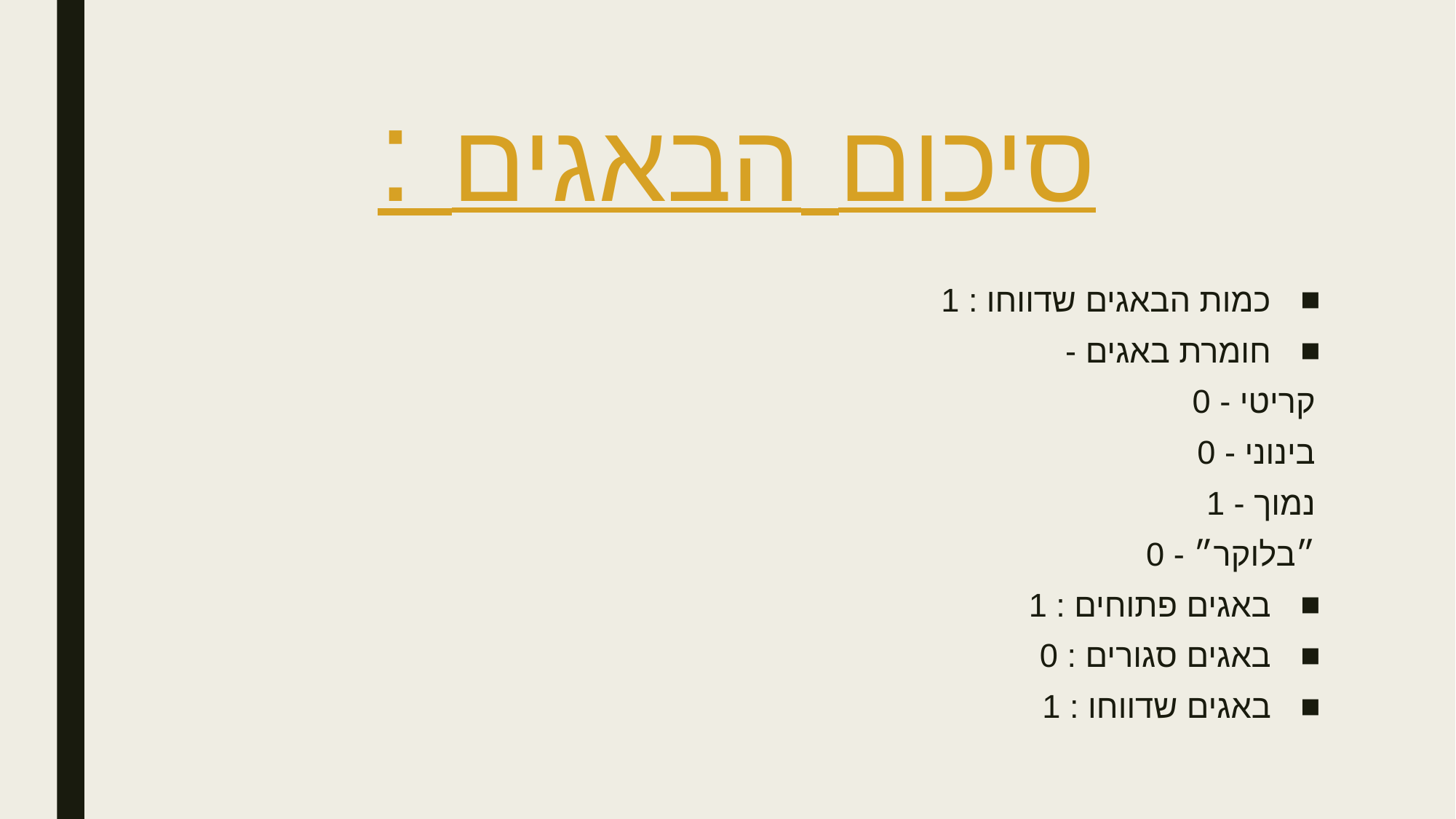

# סיכום הבאגים :
כמות הבאגים שדווחו : 1
חומרת באגים -
קריטי - 0
בינוני - 0
נמוך - 1
״בלוקר״ - 0
באגים פתוחים : 1
באגים סגורים : 0
באגים שדווחו : 1